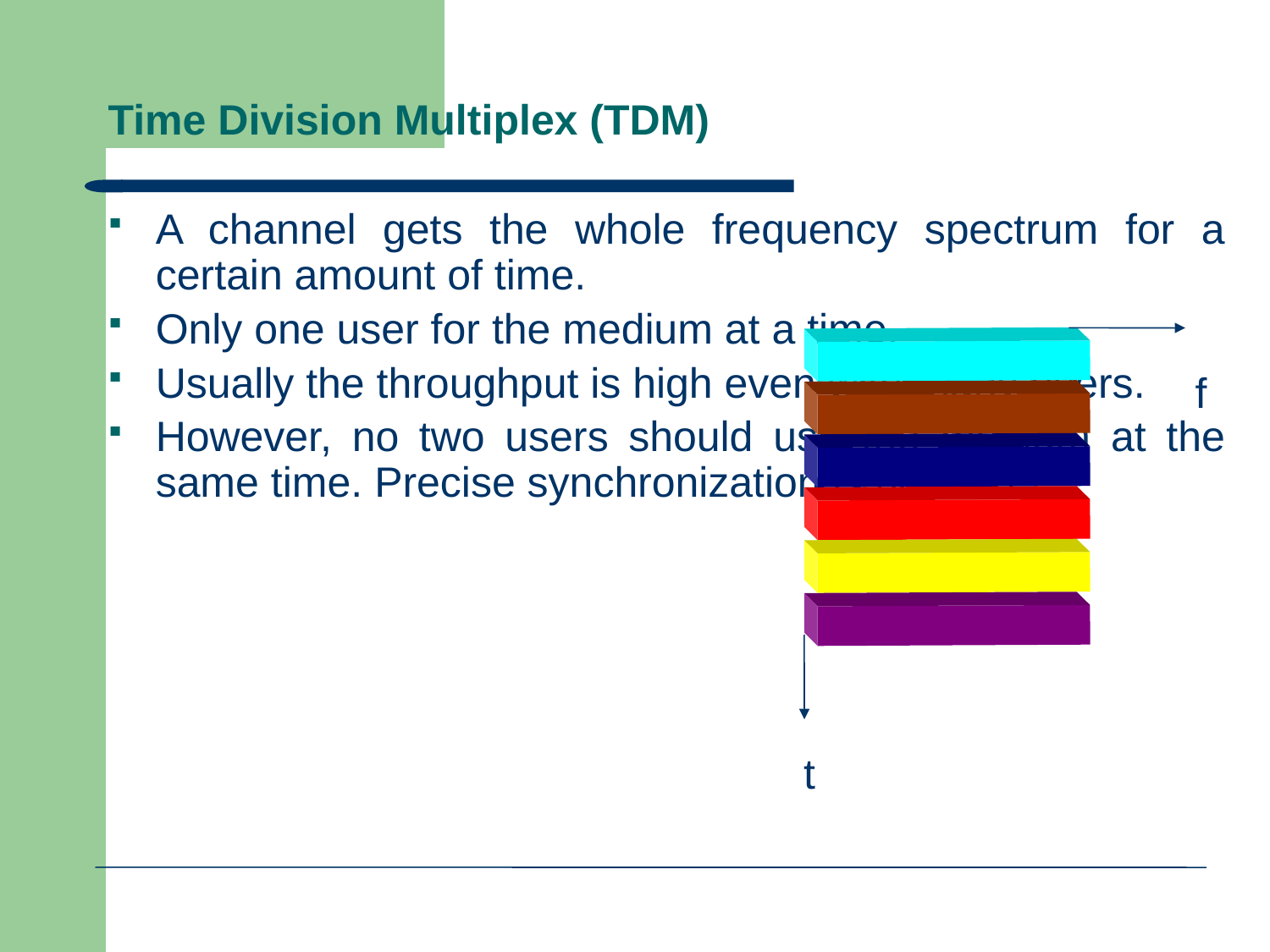

# Time Division Multiplex (TDM)
A channel gets the whole frequency spectrum for a certain amount of time.
Only one user for the medium at a time.
Usually the throughput is high even with many users.
However, no two users should use the medium at the same time. Precise synchronization is needed.

f

t